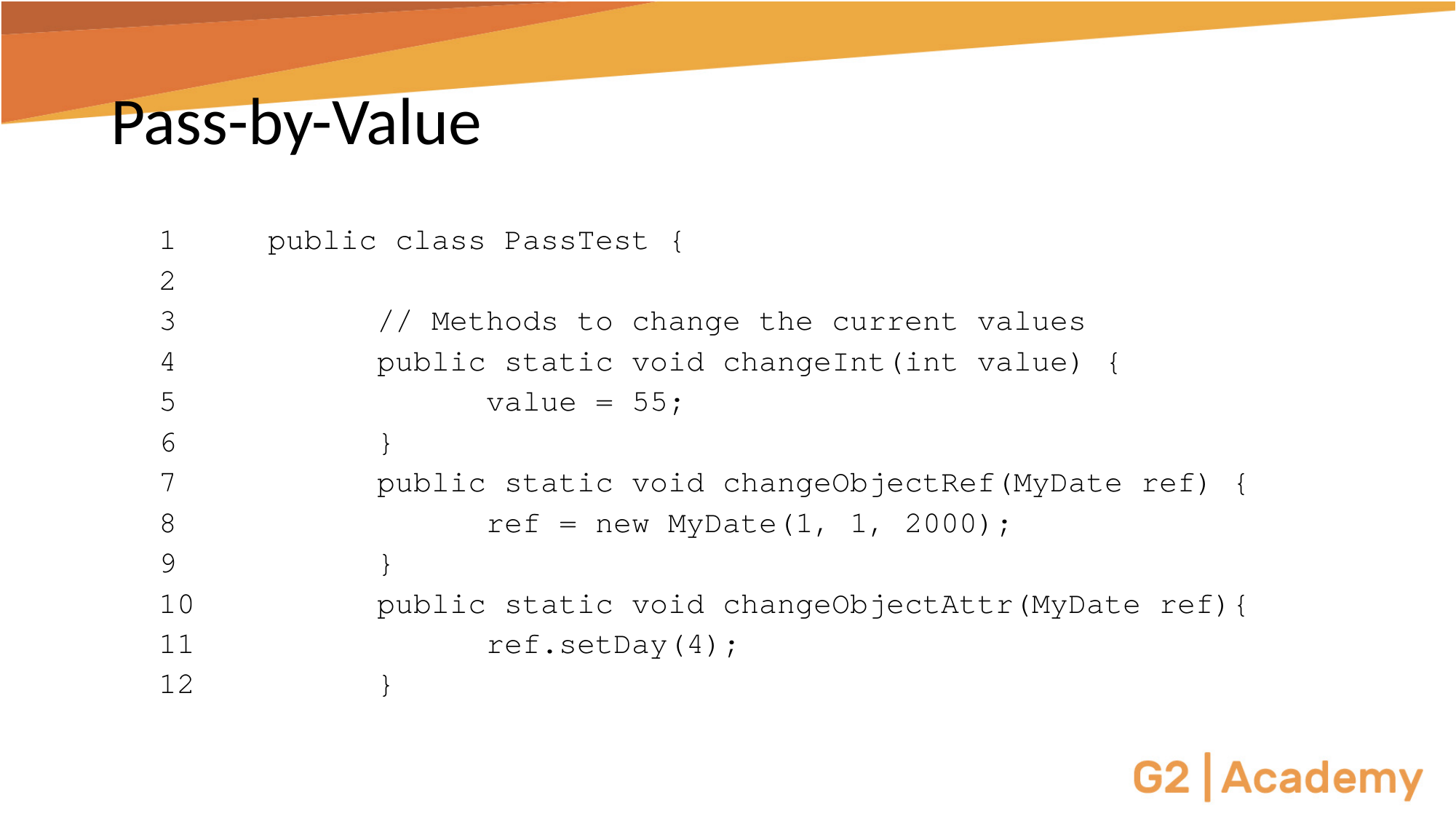

# Pass-by-Value
1 	public class PassTest {
2
3 		// Methods to change the current values
4 		public static void changeInt(int value) {
5 			value = 55;
6 		}
7 		public static void changeObjectRef(MyDate ref) {
8 			ref = new MyDate(1, 1, 2000);
9 		}
10 		public static void changeObjectAttr(MyDate ref){
11 			ref.setDay(4);
12 		}